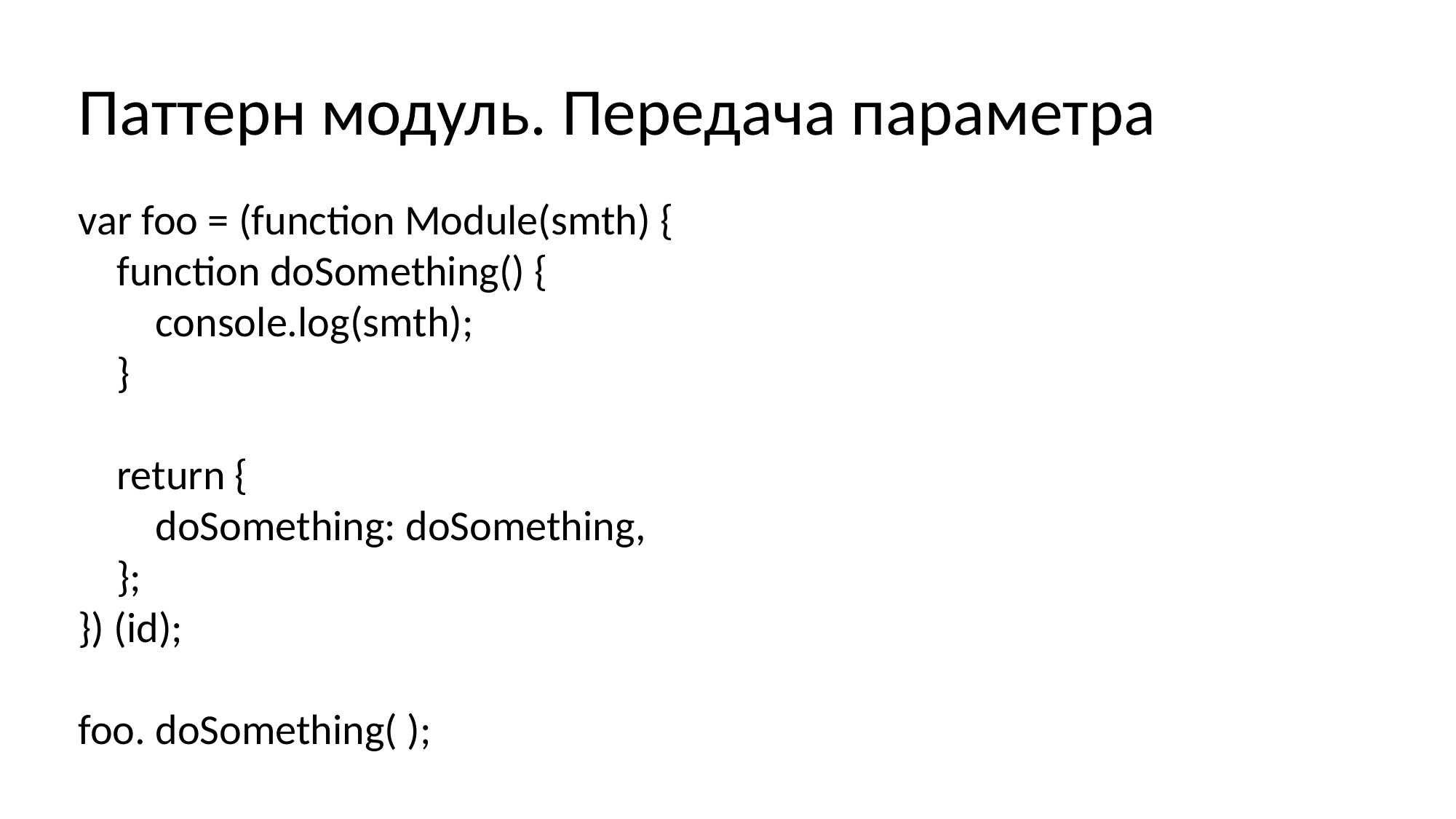

Паттерн модуль. Передача параметра

var foo = (function Module(smth) {
    function doSomething() {
        console.log(smth);
    }

    return {
        doSomething: doSomething,
    };
}) (id);

foo. doSomething( );